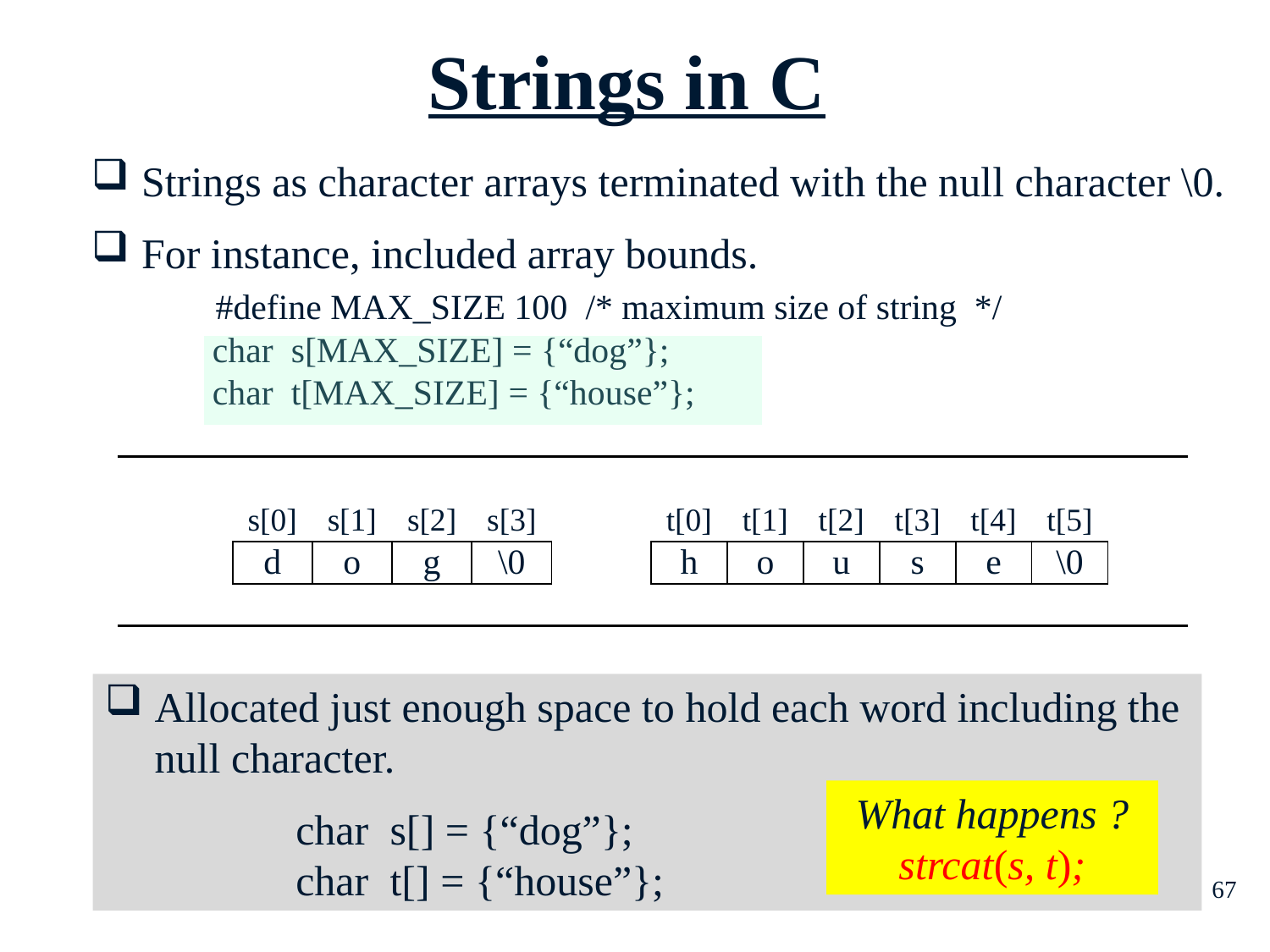

Strings in C
Strings as character arrays terminated with the null character \0.
For instance, included array bounds.
       #define MAX_SIZE 100  /* maximum size of string  */
        char  s[MAX_SIZE] = {“dog”};
        char  t[MAX_SIZE] = {“house”};

|  |  |  |  |  |  |  |  |  |  |  |  |  |
| --- | --- | --- | --- | --- | --- | --- | --- | --- | --- | --- | --- | --- |
|  | s[0] | s[1] | s[2] | s[3] |  | t[0] | t[1] | t[2] | t[3] | t[4] | t[5] |  |
|  | d | o | g | \0 |  | h | o | u | s | e | \0 |  |
|  |  |  |  |  |  |  |  |  |  |  |  |  |
Allocated just enough space to hold each word including the null character.
	char  s[] = {“dog”};
 	char  t[] = {“house”};
What happens ?
strcat(s, t);
67